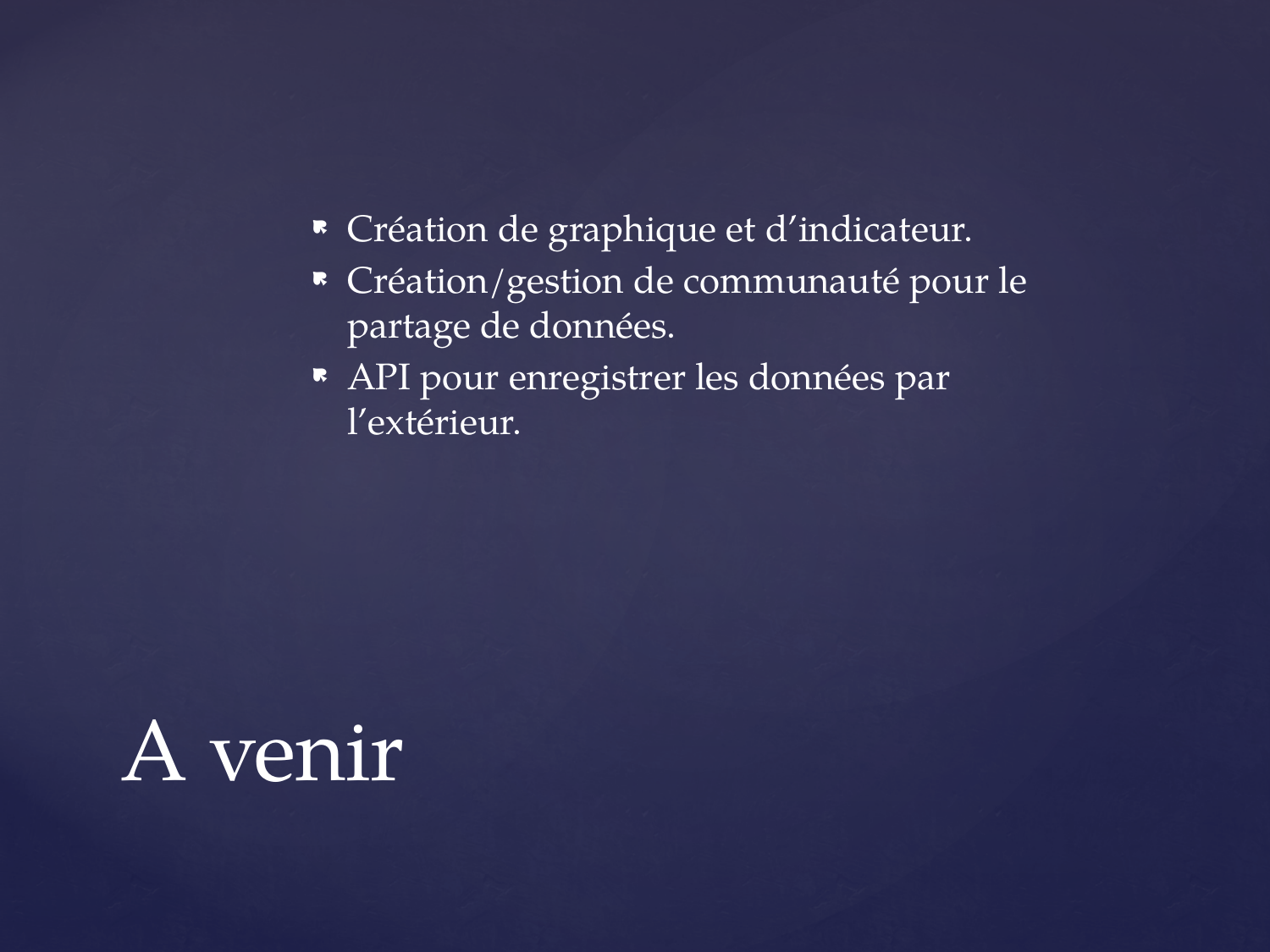

Création de graphique et d’indicateur.
Création/gestion de communauté pour le partage de données.
API pour enregistrer les données par l’extérieur.

# A venir